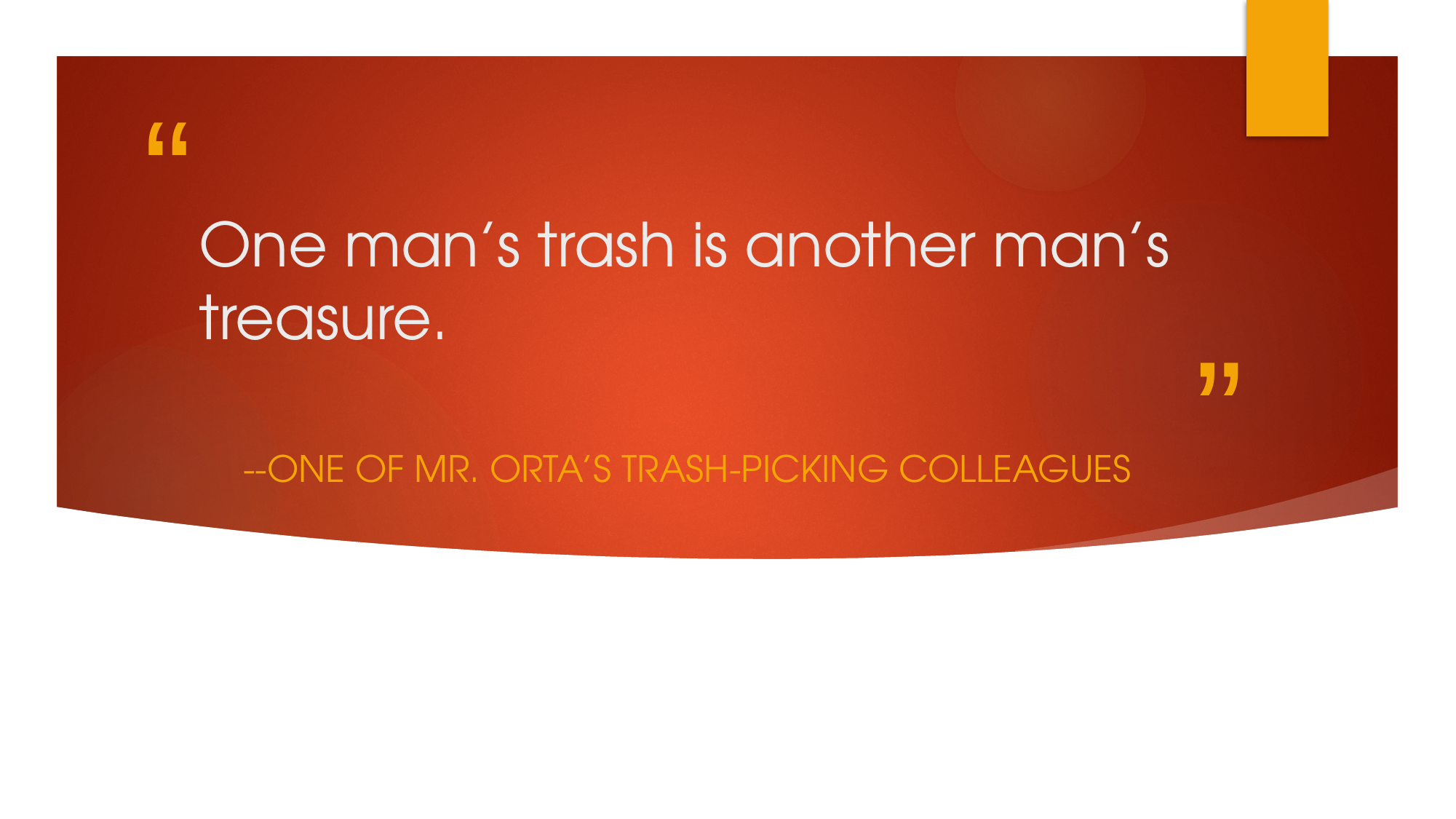

# One man’s trash is another man’s treasure.
--one of Mr. Orta’s trash-picking colleagues